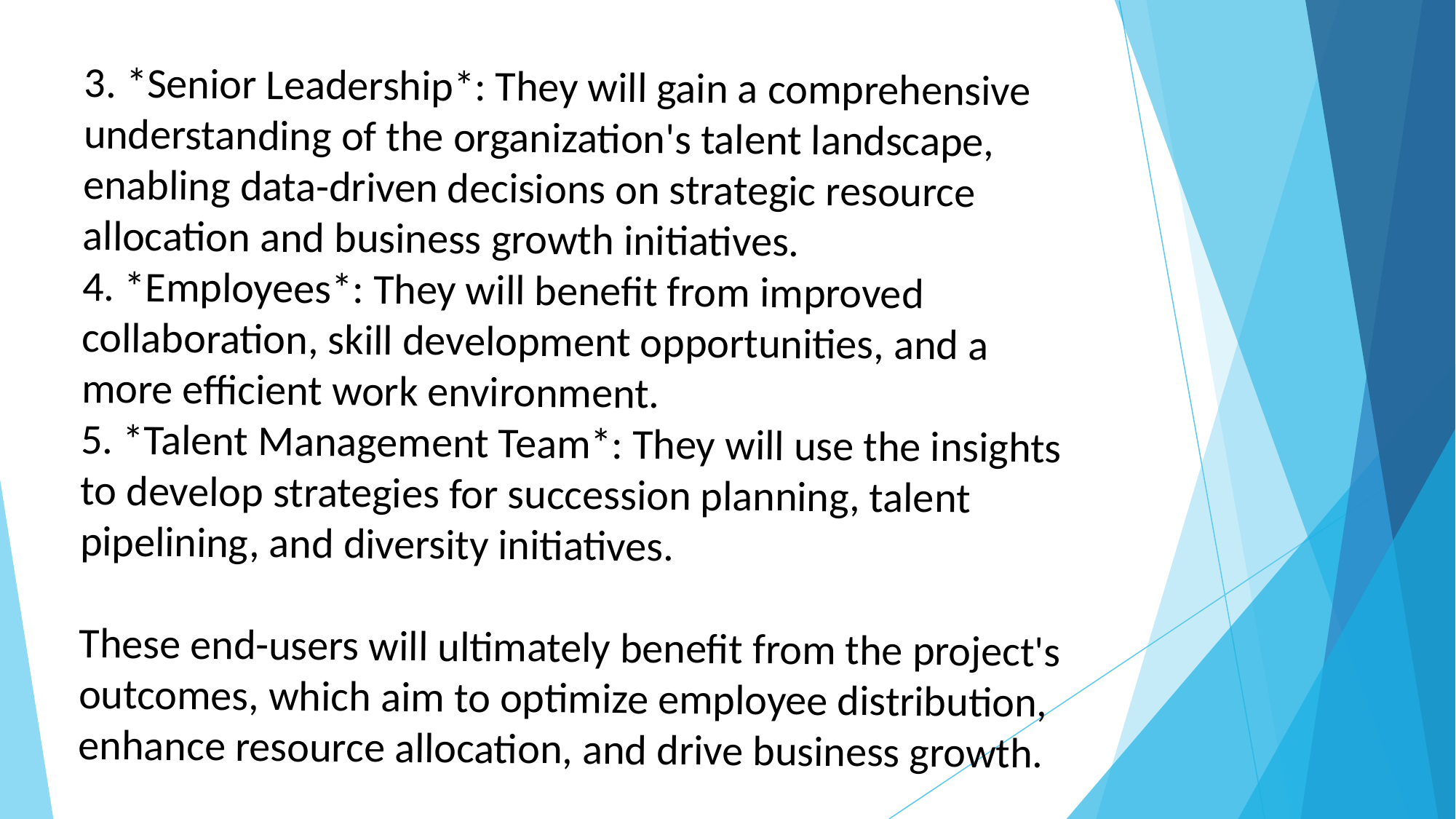

3. *Senior Leadership*: They will gain a comprehensive understanding of the organization's talent landscape, enabling data-driven decisions on strategic resource allocation and business growth initiatives.
4. *Employees*: They will benefit from improved collaboration, skill development opportunities, and a more efficient work environment.
5. *Talent Management Team*: They will use the insights to develop strategies for succession planning, talent pipelining, and diversity initiatives.

These end-users will ultimately benefit from the project's outcomes, which aim to optimize employee distribution, enhance resource allocation, and drive business growth.